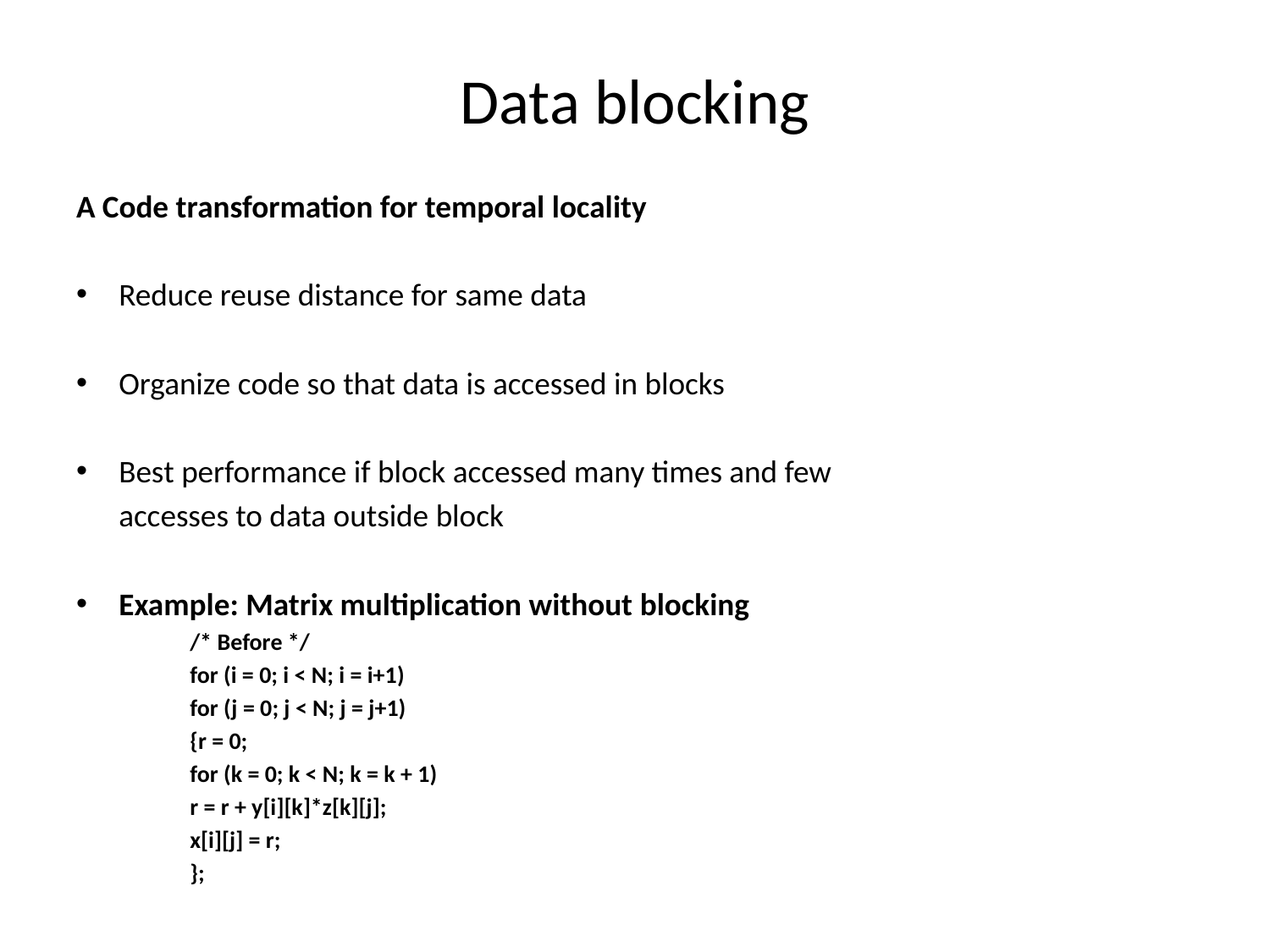

# Data blocking
A Code transformation for temporal locality

Reduce reuse distance for same data

Organize code so that data is accessed in blocks

Best performance if block accessed many times and few
	accesses to data outside block

Example: Matrix multiplication without blocking
/* Before */
for (i = 0; i < N; i = i+1)
for (j = 0; j < N; j = j+1)
{r = 0;
for (k = 0; k < N; k = k + 1)
r = r + y[i][k]*z[k][j];
x[i][j] = r;
};